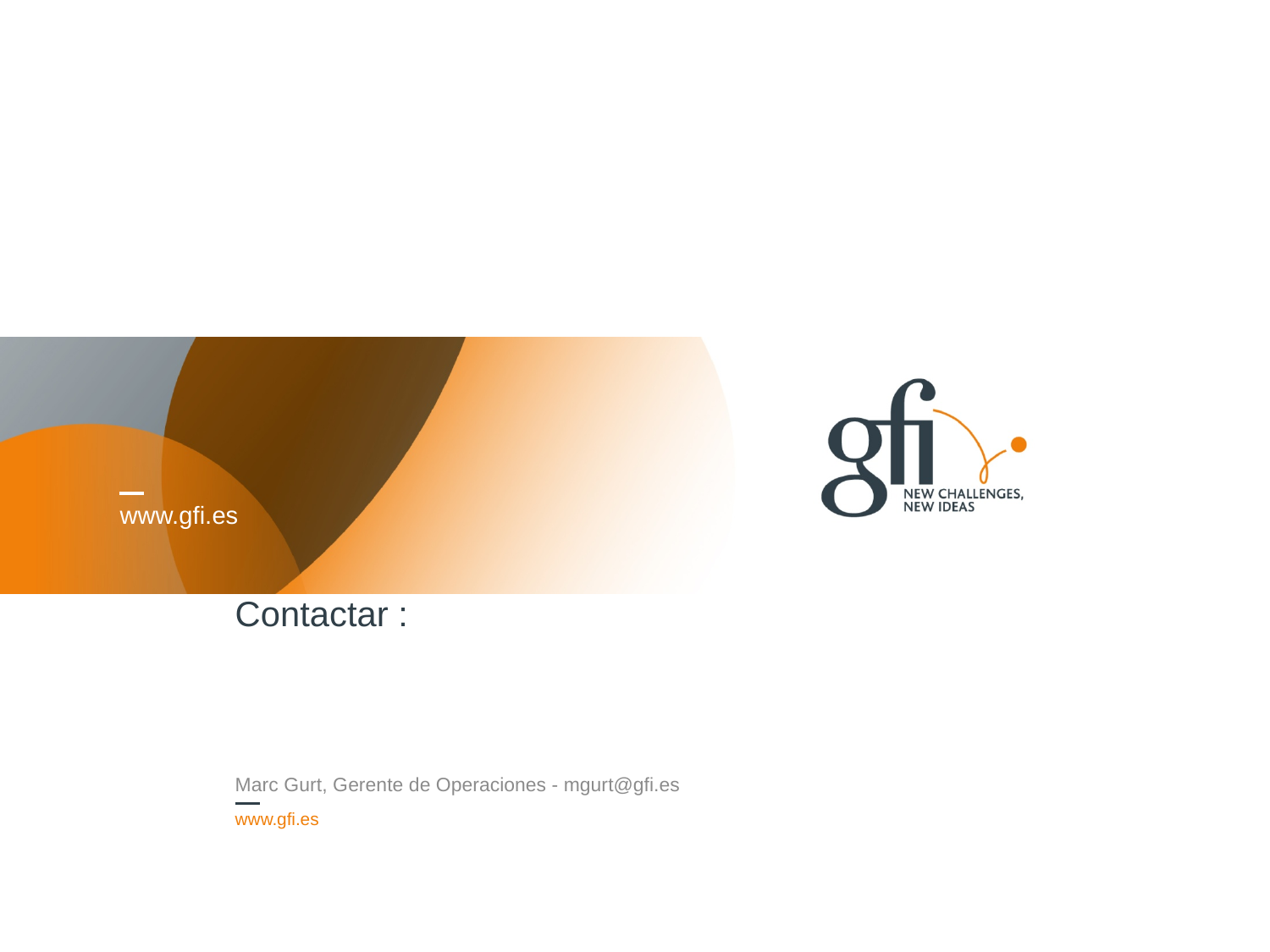

# Contactar :
Marc Gurt, Gerente de Operaciones - mgurt@gfi.es
Título de la presentación
32
27/04/2016